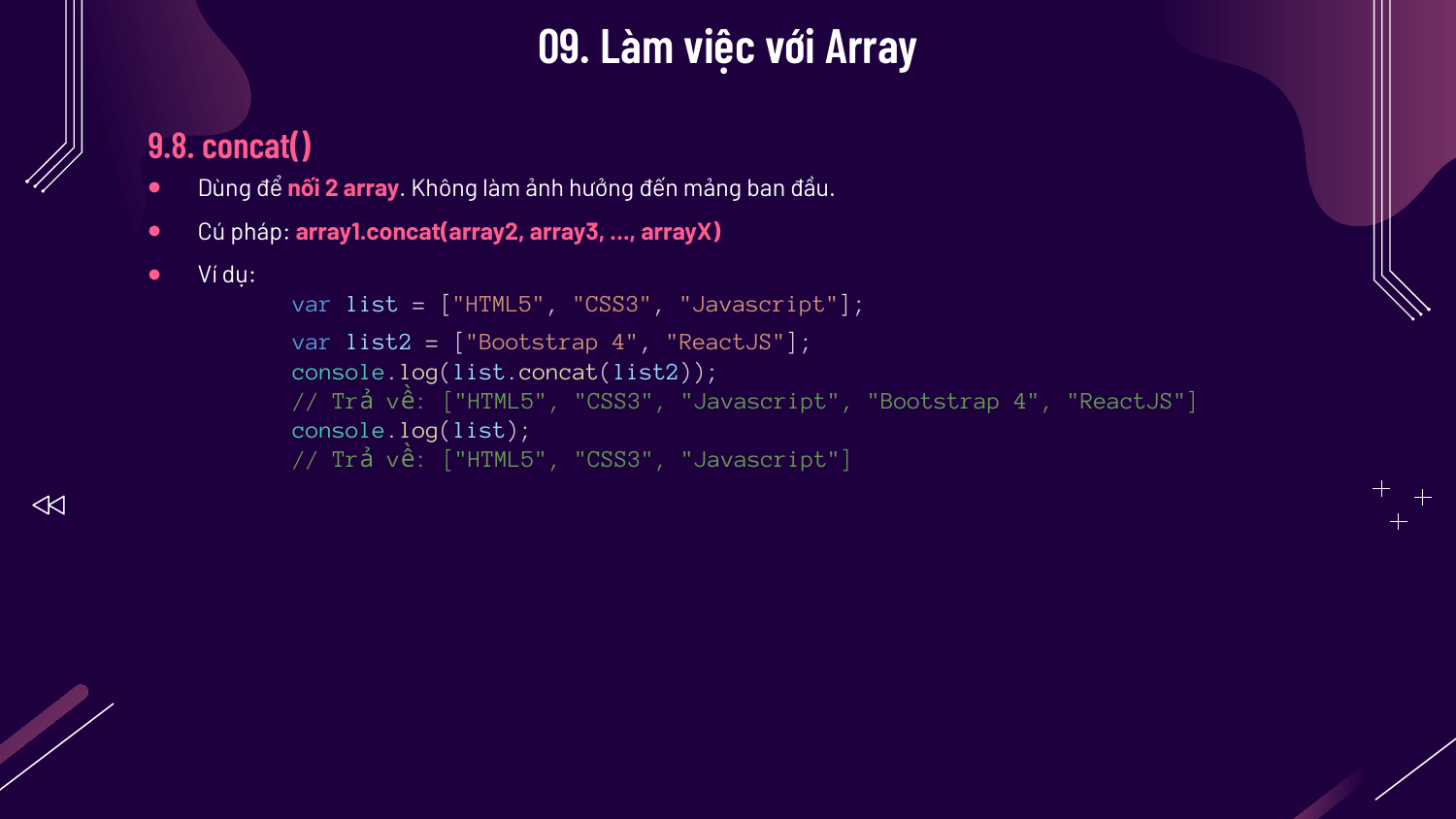

# 09. Làm việc với Array
9.8. concat()
Dùng để nối 2 array. Không làm ảnh hưởng đến mảng ban đầu.
Cú pháp: array1.concat(array2, array3, ..., arrayX)
Ví dụ:
	var list = ["HTML5", "CSS3", "Javascript"];
	var list2 = ["Bootstrap 4", "ReactJS"];
	console.log(list.concat(list2));
	// Trả về: ["HTML5", "CSS3", "Javascript", "Bootstrap 4", "ReactJS"]
	console.log(list);
	// Trả về: ["HTML5", "CSS3", "Javascript"]